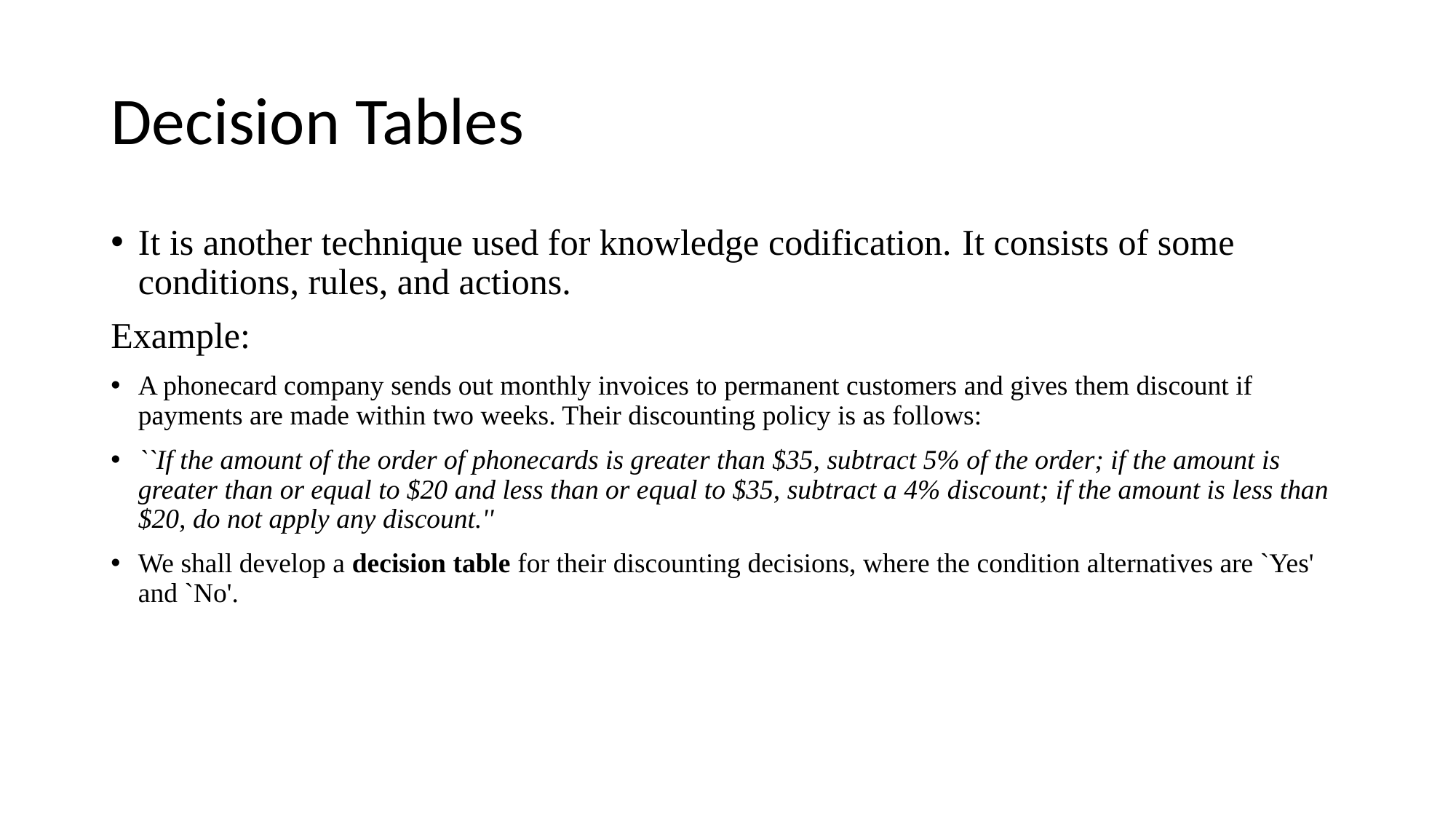

# Decision Tables
It is another technique used for knowledge codification. It consists of some conditions, rules, and actions.
Example:
A phonecard company sends out monthly invoices to permanent customers and gives them discount if payments are made within two weeks. Their discounting policy is as follows:
``If the amount of the order of phonecards is greater than $35, subtract 5% of the order; if the amount is greater than or equal to $20 and less than or equal to $35, subtract a 4% discount; if the amount is less than $20, do not apply any discount.''
We shall develop a decision table for their discounting decisions, where the condition alternatives are `Yes' and `No'.